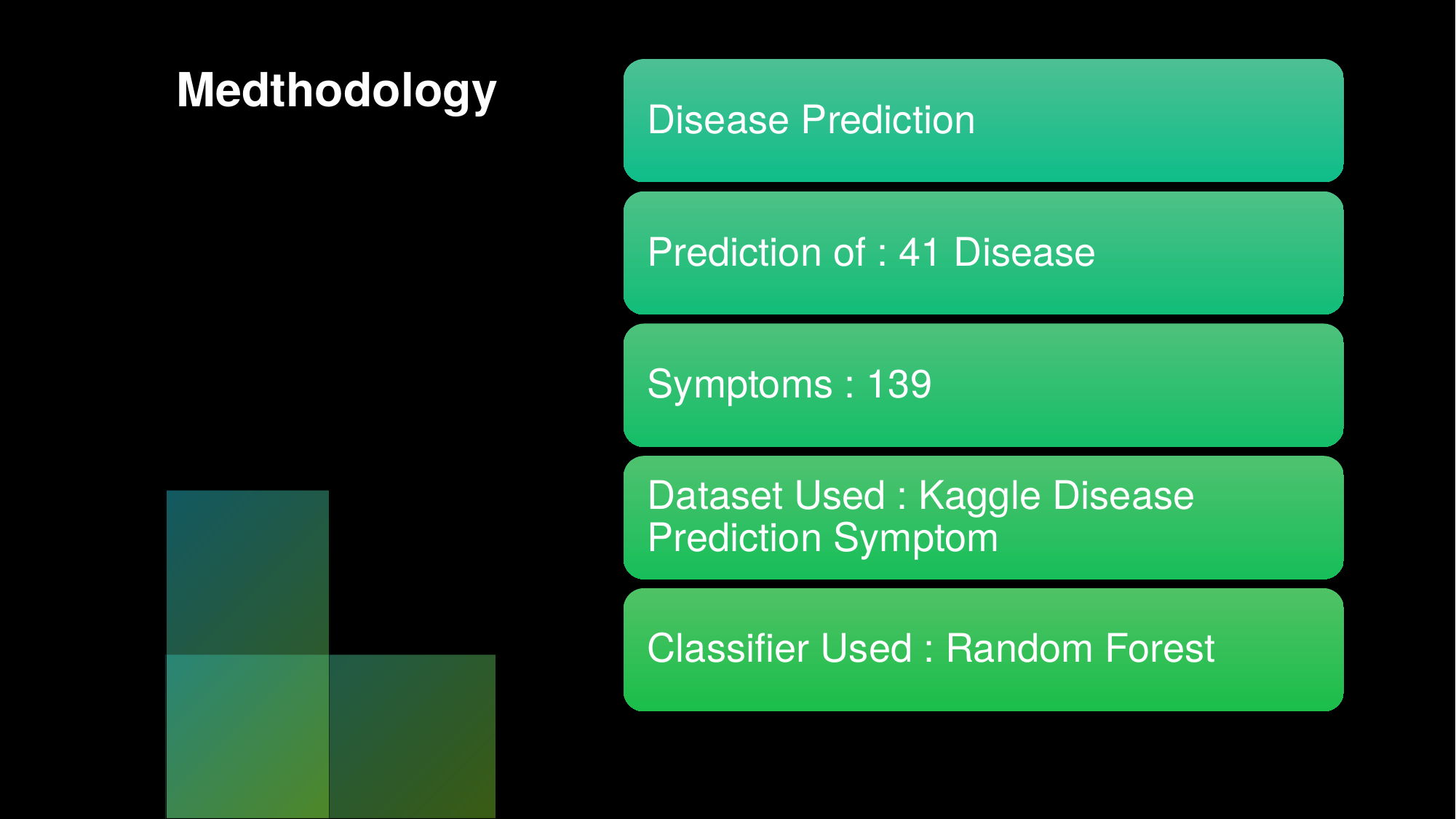

Disease Prediction
Prediction of : 41 Disease
Symptoms : 139
Dataset Used : Kaggle Disease Prediction Symptom
Classifier Used : Random Forest
# Medthodology